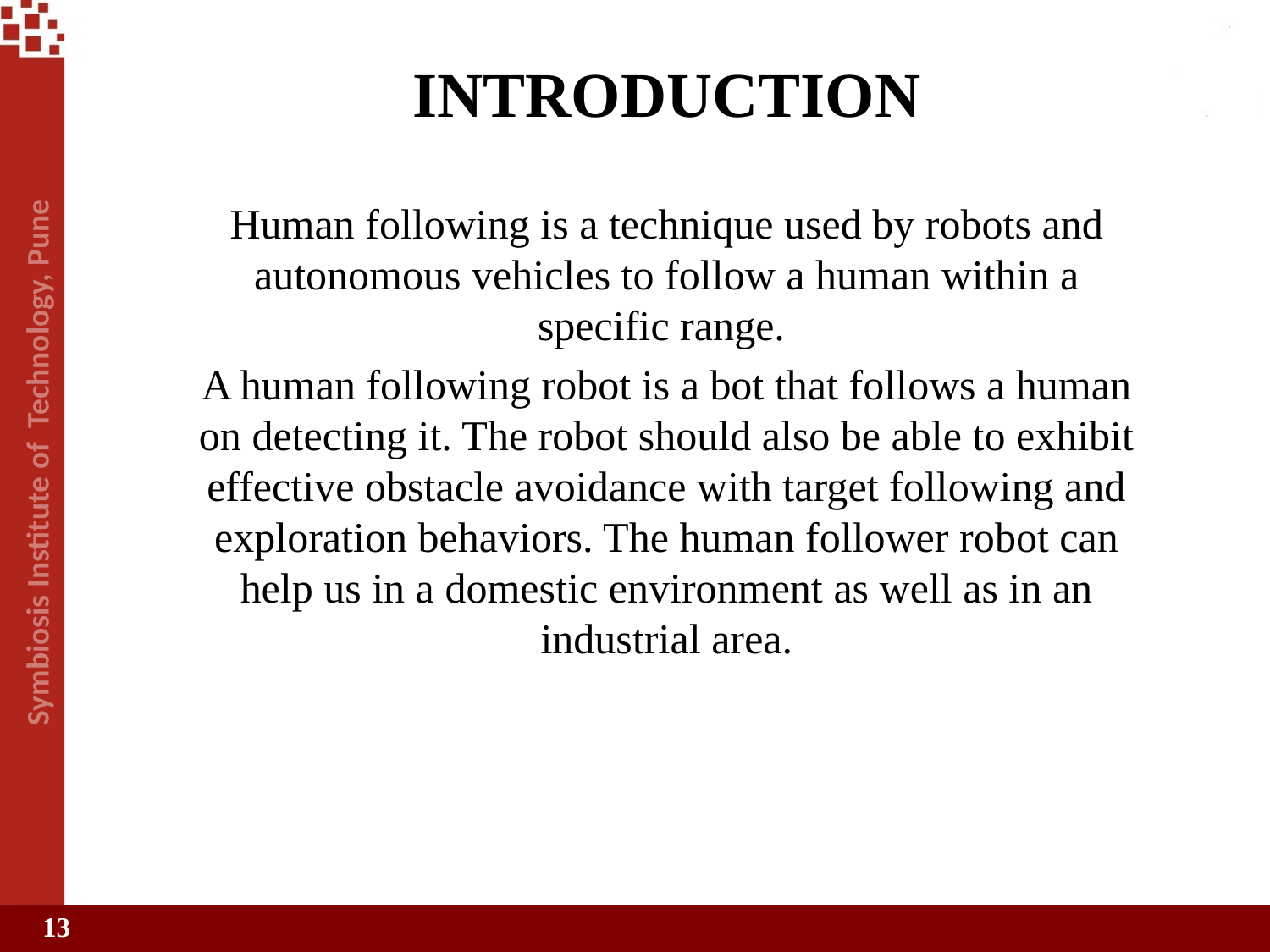

# INTRODUCTION
Human following is a technique used by robots and autonomous vehicles to follow a human within a specific range.
A human following robot is a bot that follows a human on detecting it. The robot should also be able to exhibit effective obstacle avoidance with target following and exploration behaviors. The human follower robot can help us in a domestic environment as well as in an industrial area.